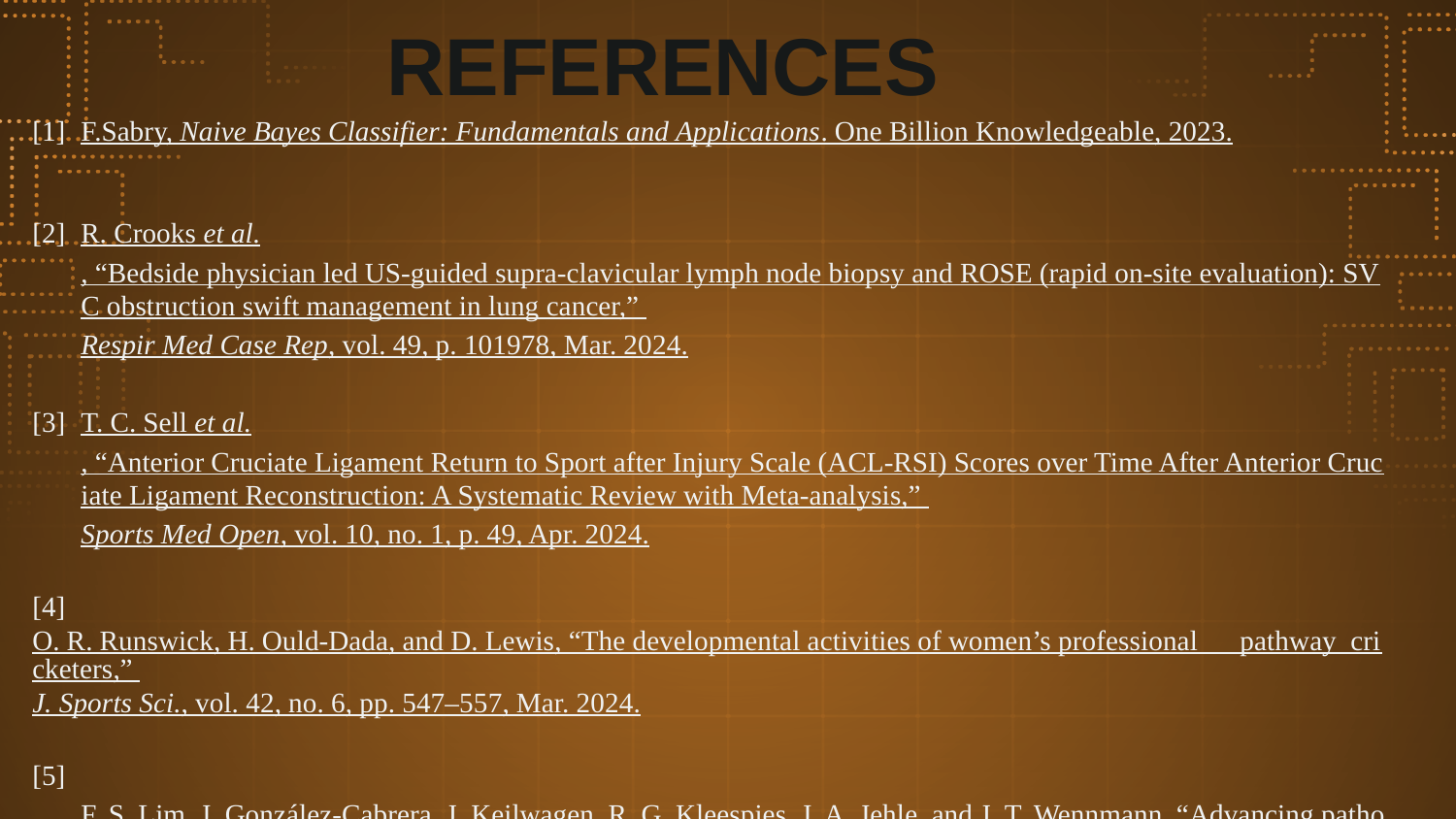

# REFERENCES
[1]	F.Sabry, Naive Bayes Classifier: Fundamentals and Applications. One Billion Knowledgeable, 2023.

[2]	R. Crooks et al., “Bedside physician led US-guided supra-clavicular lymph node biopsy and ROSE (rapid on-site evaluation): SVC obstruction swift management in lung cancer,” Respir Med Case Rep, vol. 49, p. 101978, Mar. 2024.

[3]	T. C. Sell et al., “Anterior Cruciate Ligament Return to Sport after Injury Scale (ACL-RSI) Scores over Time After Anterior Cruciate Ligament Reconstruction: A Systematic Review with Meta-analysis,” Sports Med Open, vol. 10, no. 1, p. 49, Apr. 2024.

[4]  O. R. Runswick, H. Ould-Dada, and D. Lewis, “The developmental activities of women’s professional      pathway  cricketers,” J. Sports Sci., vol. 42, no. 6, pp. 547–557, Mar. 2024.

[5]	F. S. Lim, J. González-Cabrera, J. Keilwagen, R. G. Kleespies, J. A. Jehle, and J. T. Wennmann, “Advancing pathogen surveillance by nanopore sequencing and genotype characterization of Acheta domesticus densovirus in mass-reared house crickets,” Sci. Rep., vol. 14, no. 1, p. 8525, Apr. 2024.